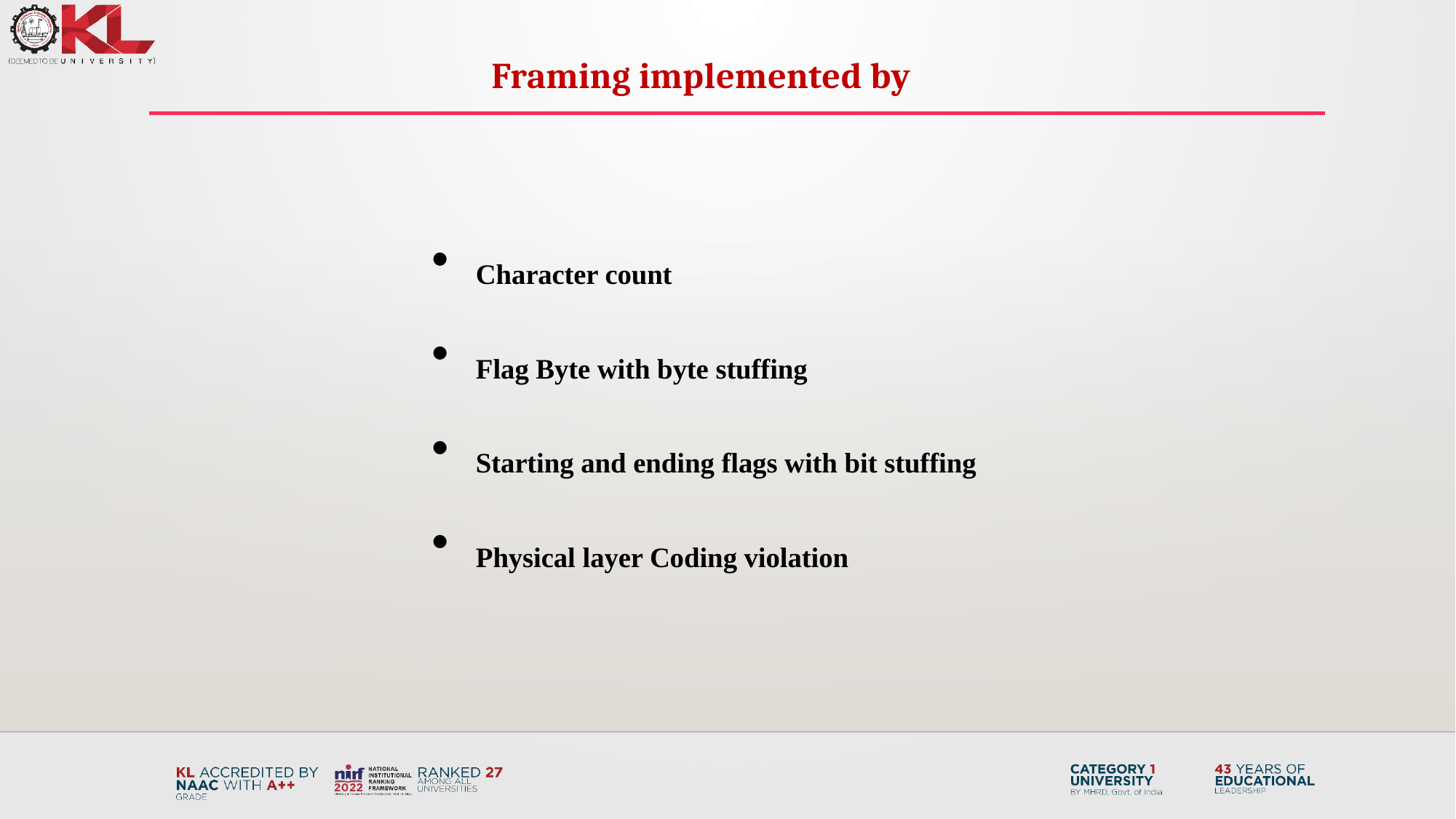

Framing implemented by

Character count
Flag Byte with byte stuffing
Starting and ending flags with bit stuffing
Physical layer Coding violation